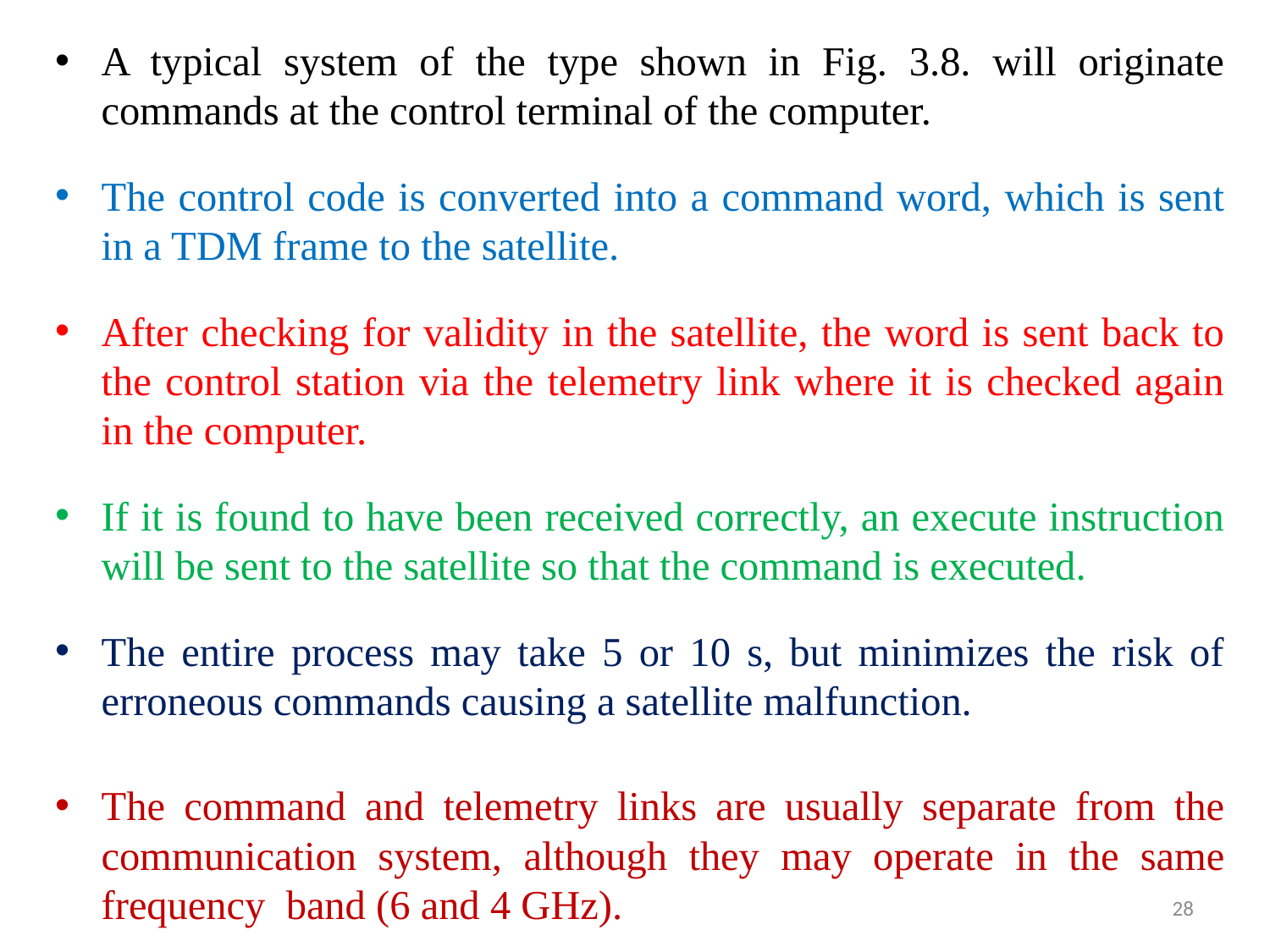

A typical system of the type shown in Fig. 3.8. will originate commands at the control terminal of the computer.

The control code is converted into a command word, which is sent in a TDM frame to the satellite.

After checking for validity in the satellite, the word is sent back to the control station via the telemetry link where it is checked again in the computer.

If it is found to have been received correctly, an execute instruction will be sent to the satellite so that the command is executed.

The entire process may take 5 or 10 s, but minimizes the risk of erroneous commands causing a satellite malfunction.

The command and telemetry links are usually separate from the communication system, although they may operate in the same frequency  band (6 and 4 GHz).

28